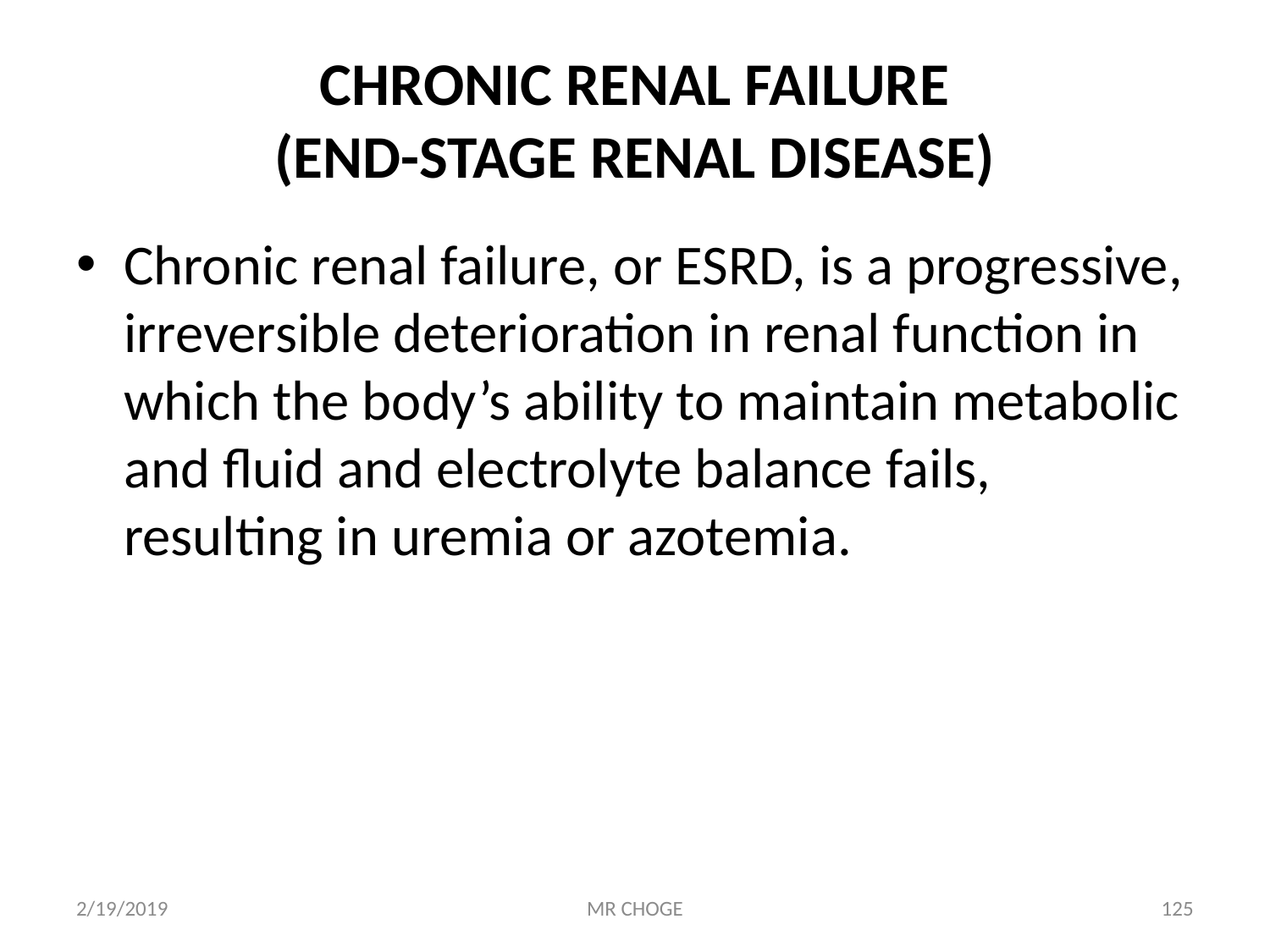

# CHRONIC RENAL FAILURE (END-STAGE RENAL DISEASE)
Chronic renal failure, or ESRD, is a progressive, irreversible deterioration in renal function in which the body’s ability to maintain metabolic and fluid and electrolyte balance fails, resulting in uremia or azotemia.
2/19/2019
MR CHOGE
125